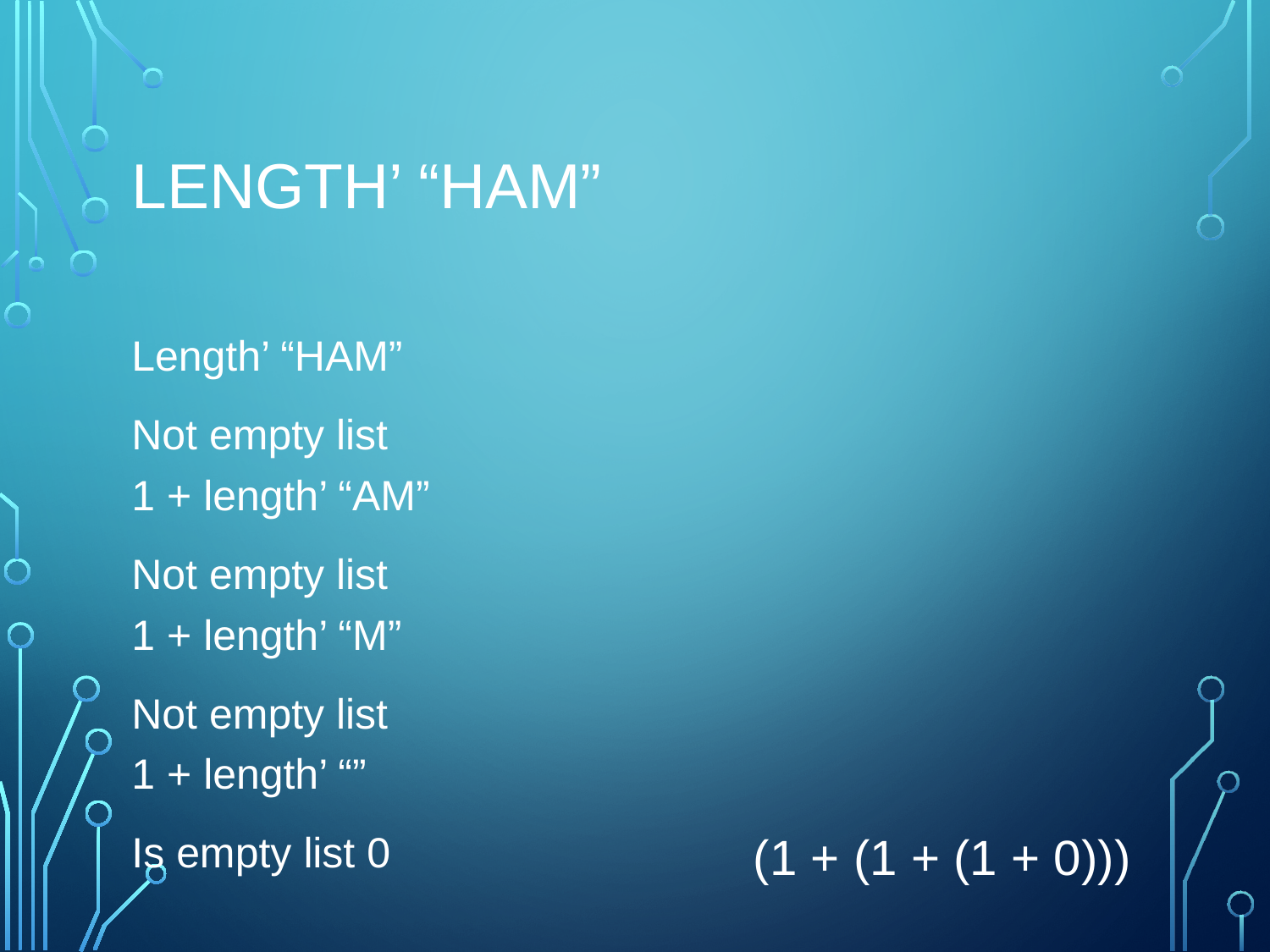

# Length’ “ham”
Length’ “HAM”
Not empty list
1 + length’ “AM”
Not empty list
1 + length’ “M”
Not empty list
1 + length’ “”
Is empty list 0
(1 + (1 + (1 + 0)))